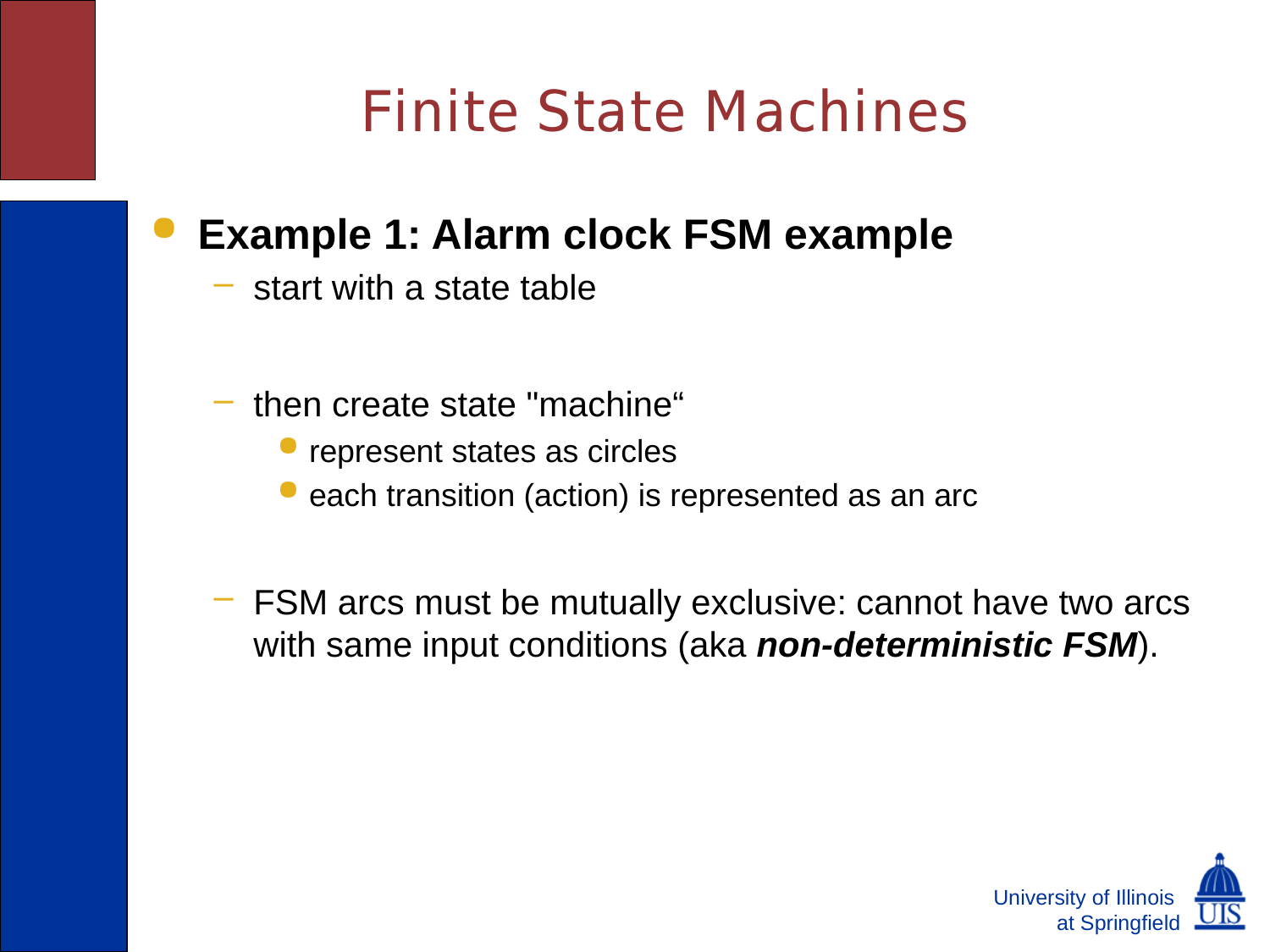

# Finite State Machines
Example 1: Alarm clock FSM example
start with a state table

then create state "machine“
represent states as circles
each transition (action) is represented as an arc

FSM arcs must be mutually exclusive: cannot have two arcs with same input conditions (aka non-deterministic FSM).